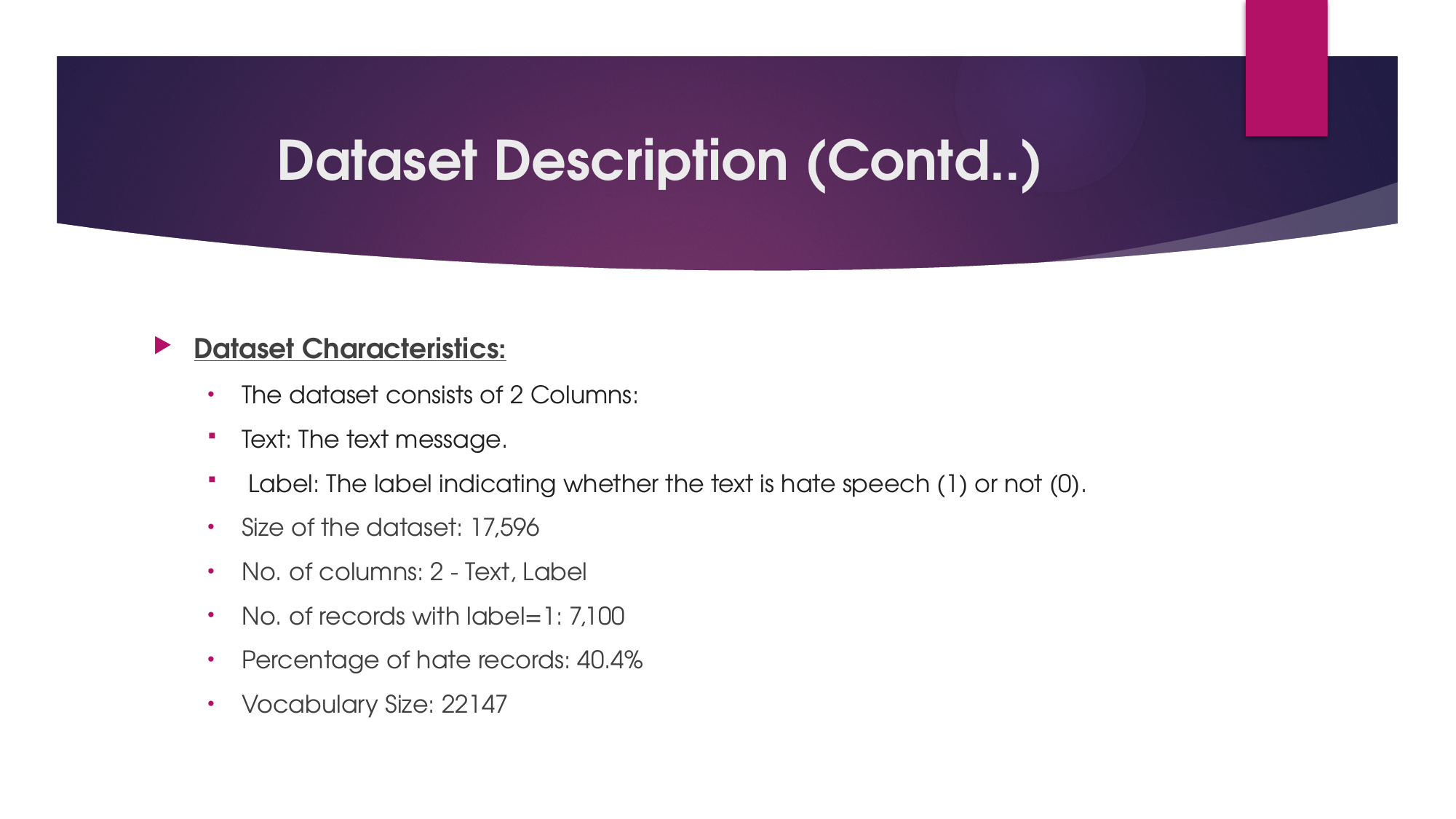

# Dataset Description (Contd..)
Dataset Characteristics:
The dataset consists of 2 Columns:
Text: The text message.
Label: The label indicating whether the text is hate speech (1) or not (0).
Size of the dataset: 17,596
No. of columns: 2 - Text, Label
No. of records with label=1: 7,100
Percentage of hate records: 40.4%
Vocabulary Size: 22147